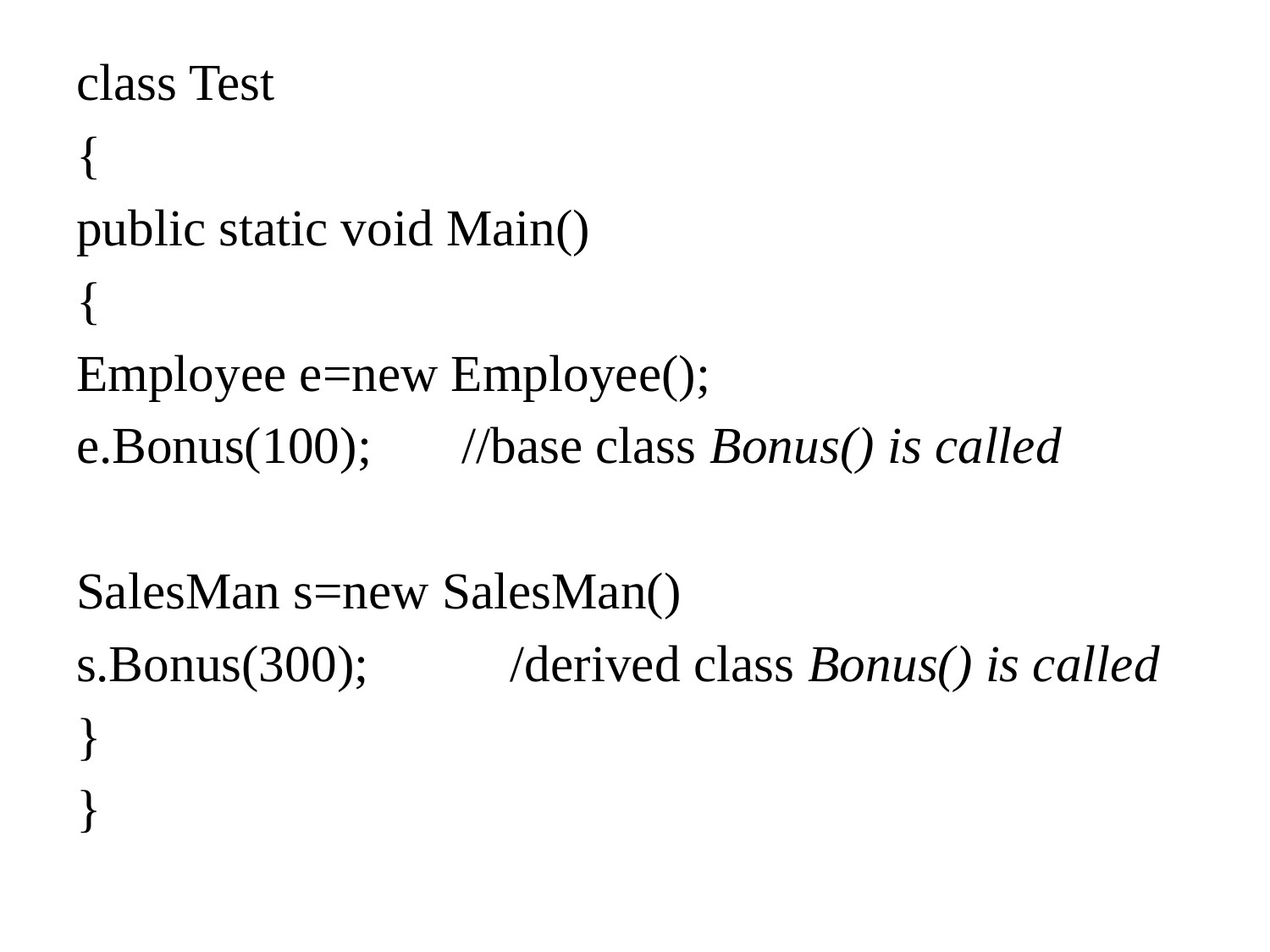

class Test
{
public static void Main()
{
Employee e=new Employee();
e.Bonus(100);       //base class Bonus() is called

SalesMan s=new SalesMan()
s.Bonus(300);           /derived class Bonus() is called
}
}